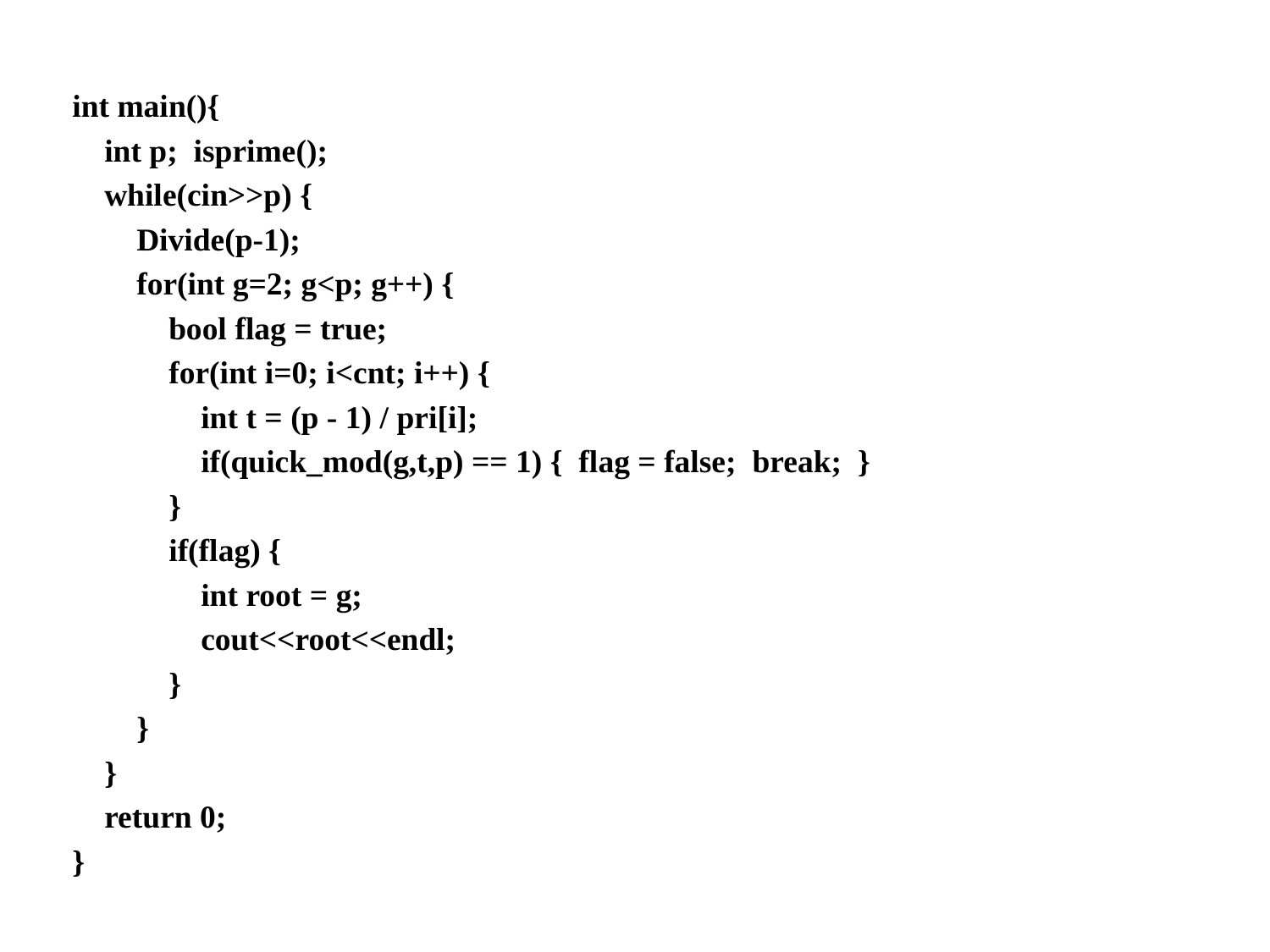

#
int main(){
    int p;  isprime();
    while(cin>>p) {
        Divide(p-1);
        for(int g=2; g<p; g++) {
            bool flag = true;
            for(int i=0; i<cnt; i++) {
                int t = (p - 1) / pri[i];
                if(quick_mod(g,t,p) == 1) {  flag = false;  break;  }
            }
            if(flag) {
                int root = g;
                cout<<root<<endl;
            }
        }
    }
    return 0;
}